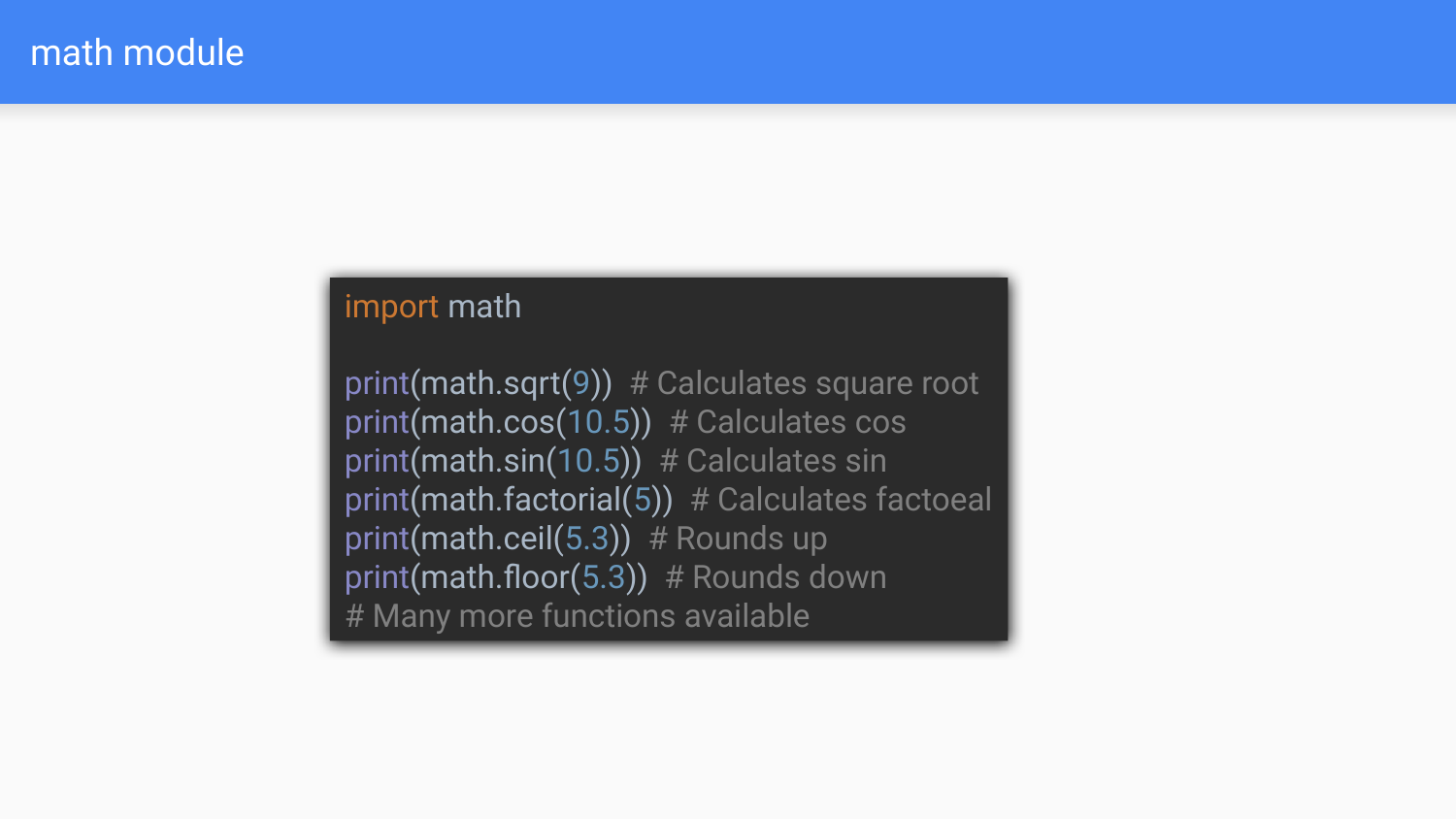

# math module
import math
print(math.sqrt(9))  # Calculates square root
print(math.cos(10.5))  # Calculates cos
print(math.sin(10.5))  # Calculates sin
print(math.factorial(5))  # Calculates factoeal
print(math.ceil(5.3))  # Rounds up
print(math.floor(5.3))  # Rounds down
# Many more functions available